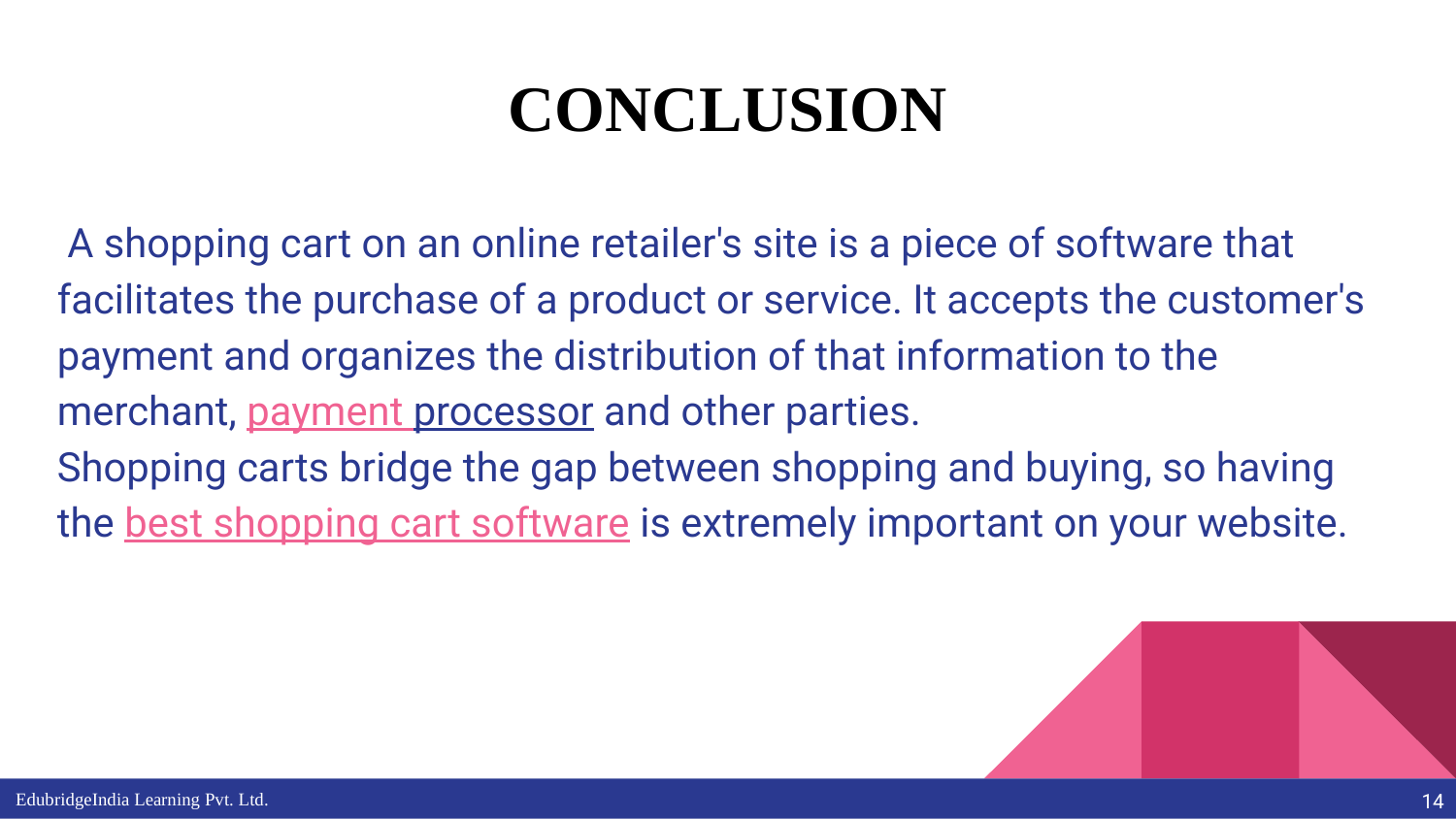

# CONCLUSION
 A shopping cart on an online retailer's site is a piece of software that facilitates the purchase of a product or service. It accepts the customer's payment and organizes the distribution of that information to the merchant, payment processor and other parties.
Shopping carts bridge the gap between shopping and buying, so having the best shopping cart software is extremely important on your website.
14
 EdubridgeIndia Learning Pvt. Ltd.